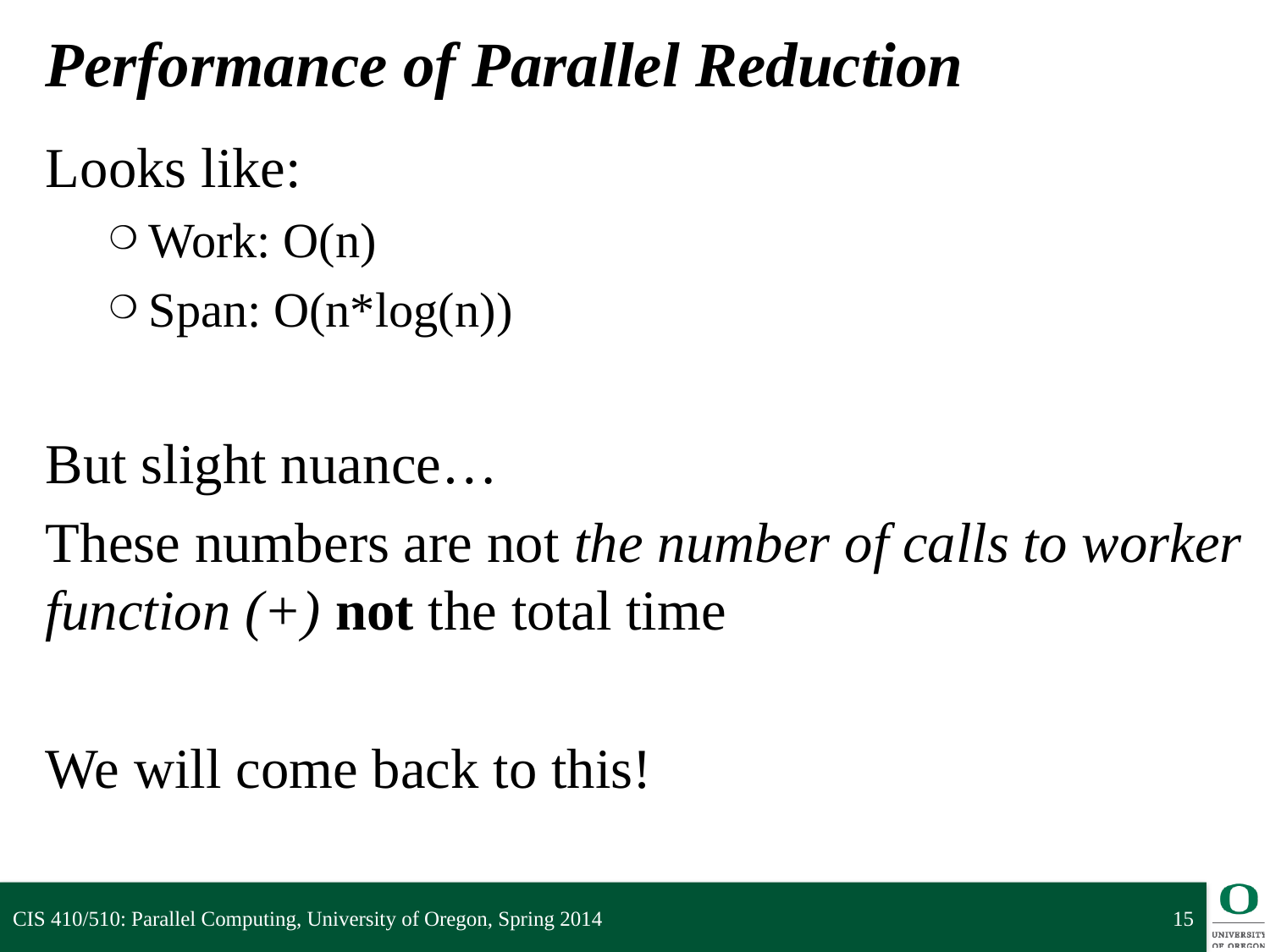

# Performance of Parallel Reduction
Looks like:
Work: O(n)
Span: O(n*log(n))

But slight nuance…
These numbers are not the number of calls to worker function (+) not the total time

We will come back to this!
CIS 410/510: Parallel Computing, University of Oregon, Spring 2014
15